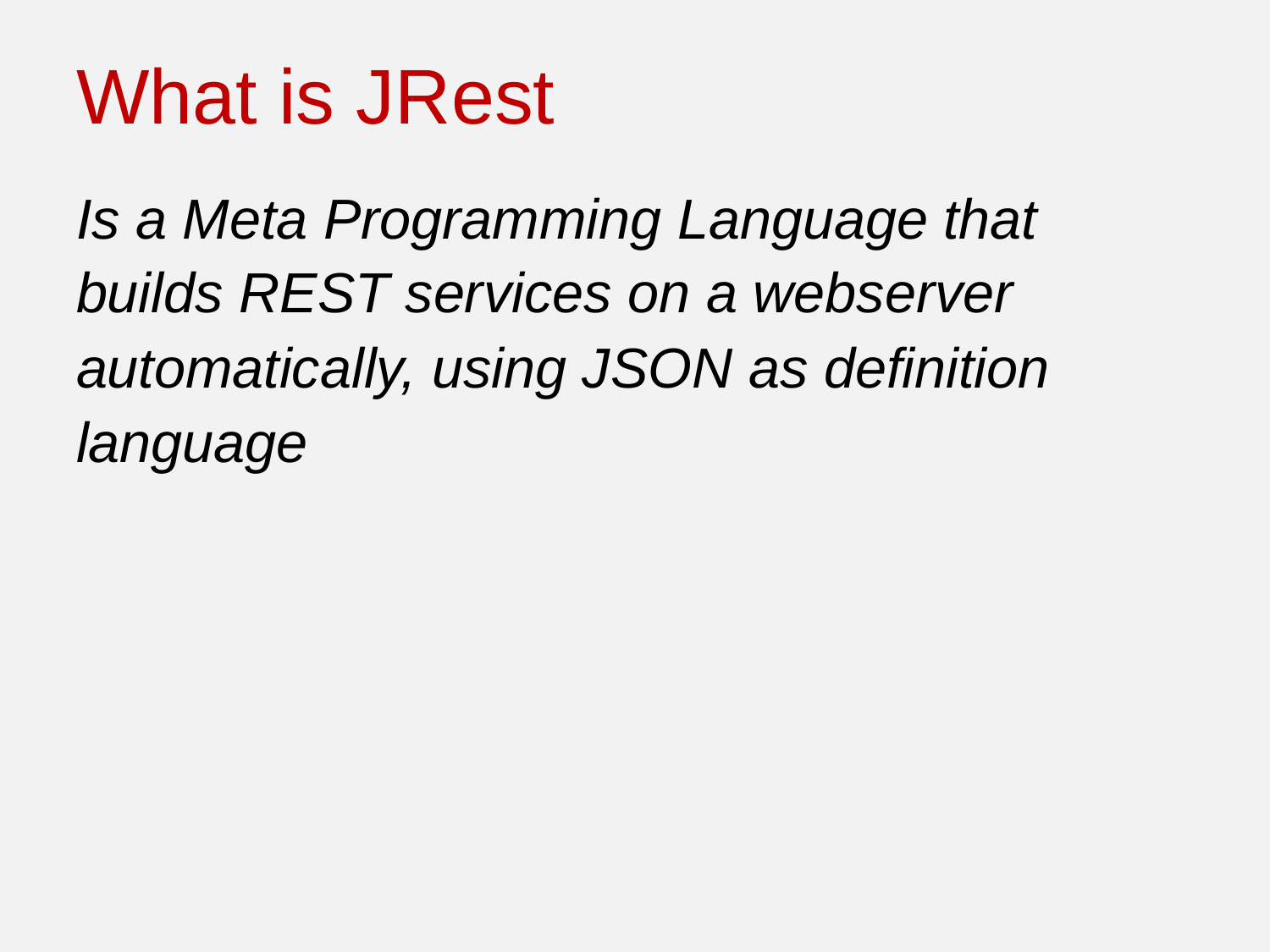

# What is JRest
Is a Meta Programming Language that builds REST services on a webserver automatically, using JSON as definition language